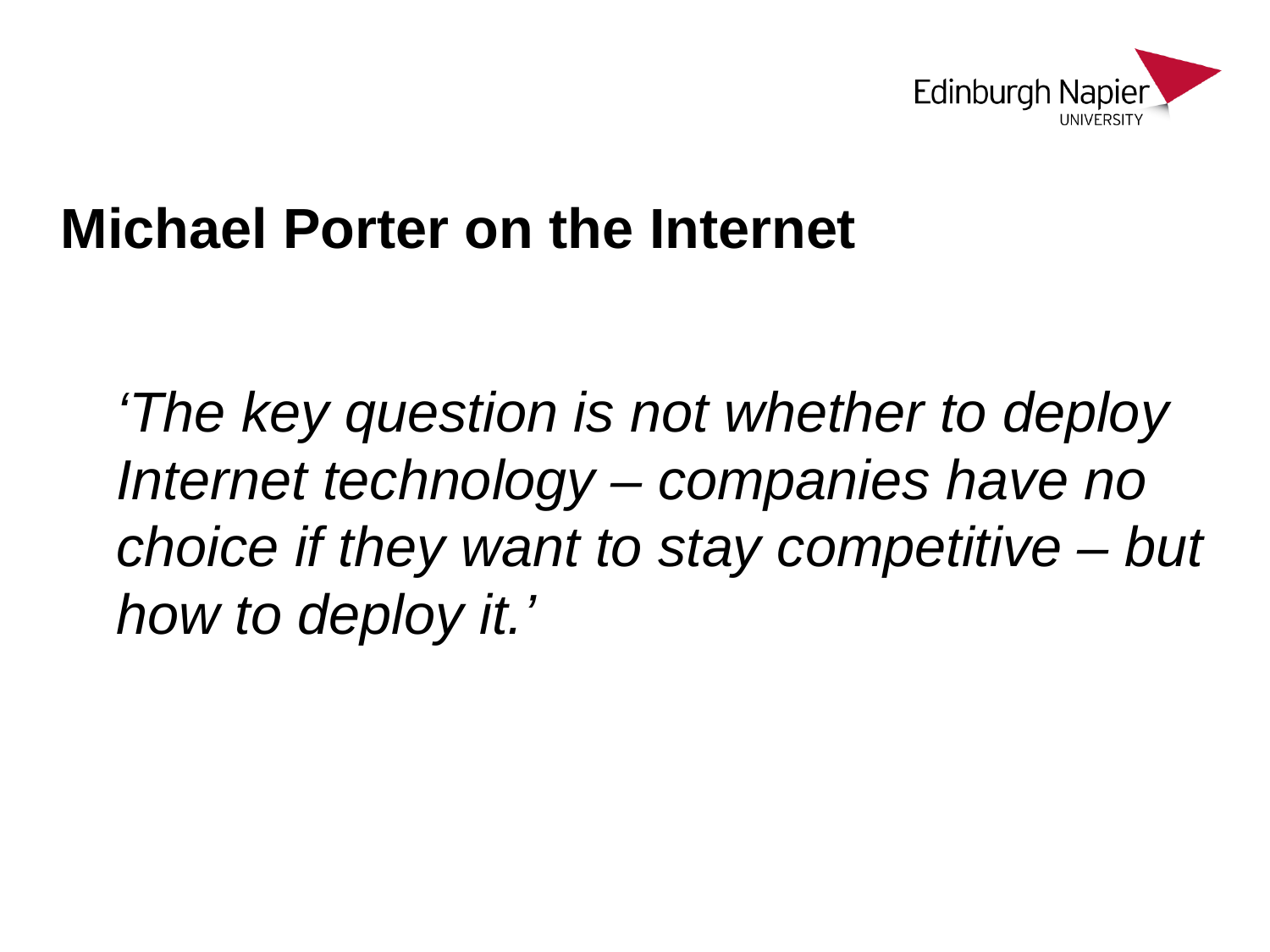

# Michael Porter on the Internet

‘The key question is not whether to deploy Internet technology – companies have no choice if they want to stay competitive – but how to deploy it.’